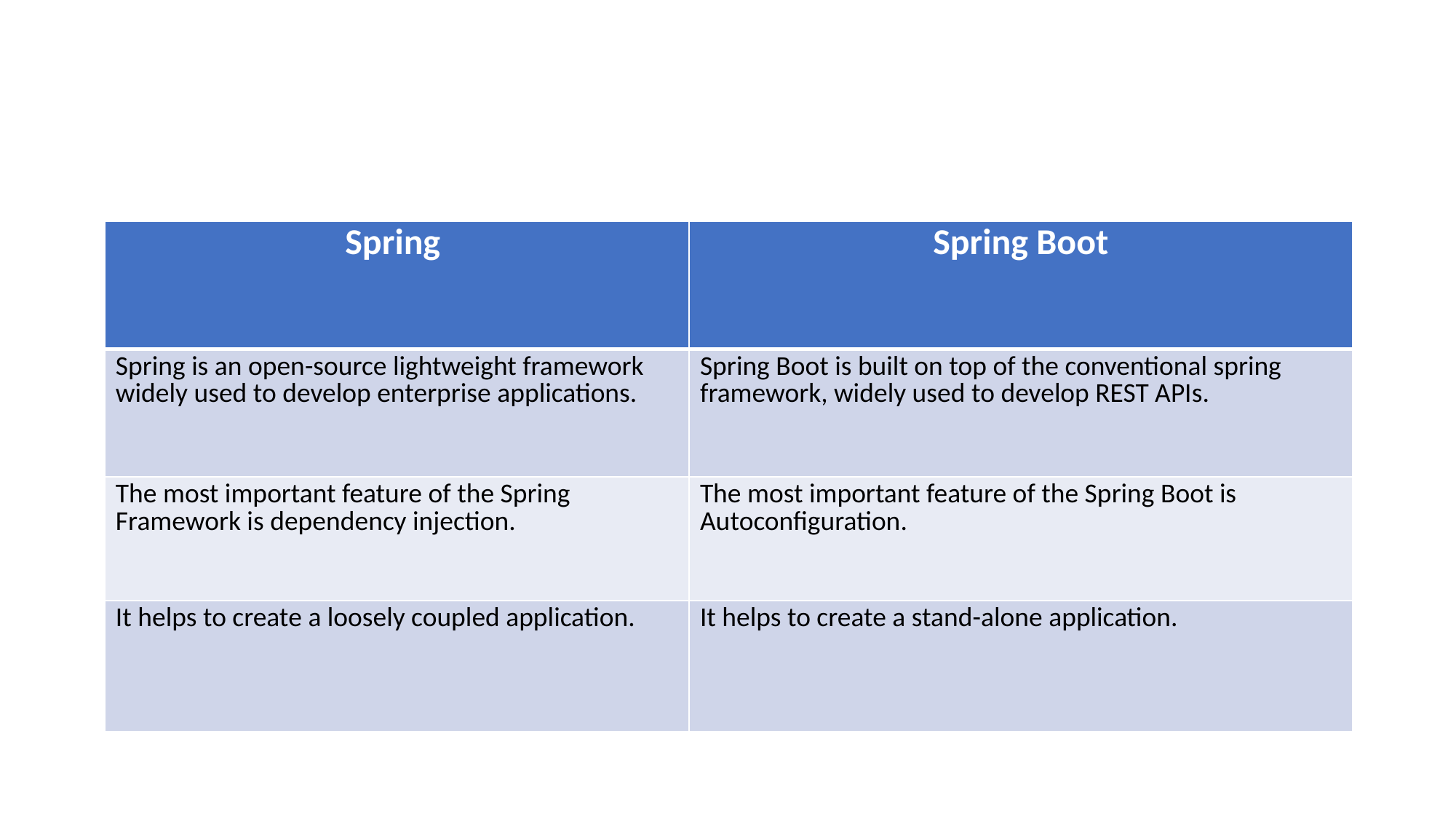

| Spring | Spring Boot |
| --- | --- |
| Spring is an open-source lightweight framework widely used to develop enterprise applications. | Spring Boot is built on top of the conventional spring framework, widely used to develop REST APIs. |
| The most important feature of the Spring Framework is dependency injection. | The most important feature of the Spring Boot is Autoconfiguration. |
| It helps to create a loosely coupled application. | It helps to create a stand-alone application. |